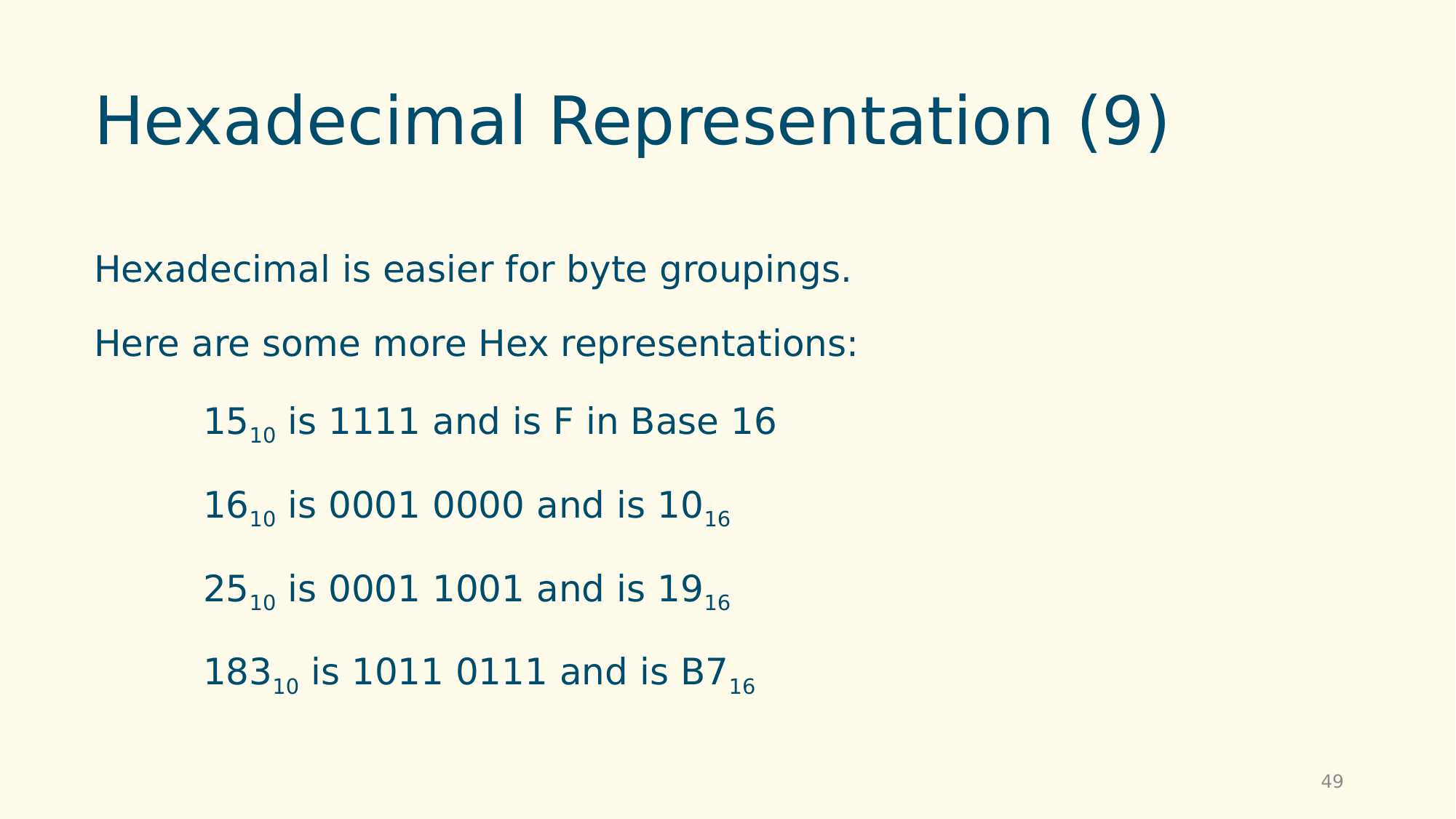

# Hexadecimal Representation (9)
Hexadecimal is easier for byte groupings.
Here are some more Hex representations:
	1510 is 1111 and is F in Base 16
	1610 is 0001 0000 and is 1016
	2510 is 0001 1001 and is 1916
	18310 is 1011 0111 and is B716

49